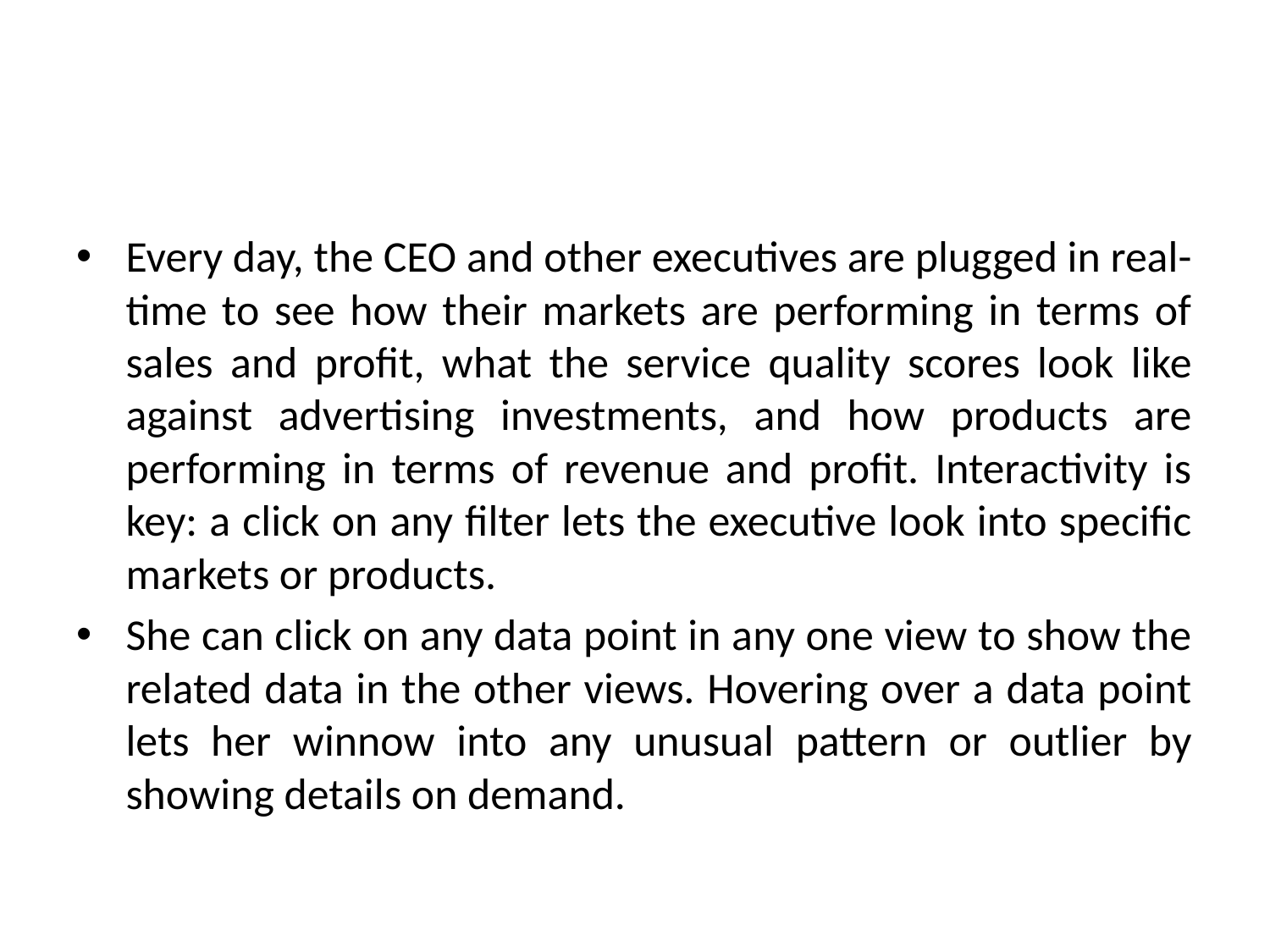

#
Every day, the CEO and other executives are plugged in real-time to see how their markets are performing in terms of sales and profit, what the service quality scores look like against advertising investments, and how products are performing in terms of revenue and profit. Interactivity is key: a click on any filter lets the executive look into specific markets or products.
She can click on any data point in any one view to show the related data in the other views. Hovering over a data point lets her winnow into any unusual pattern or outlier by showing details on demand.